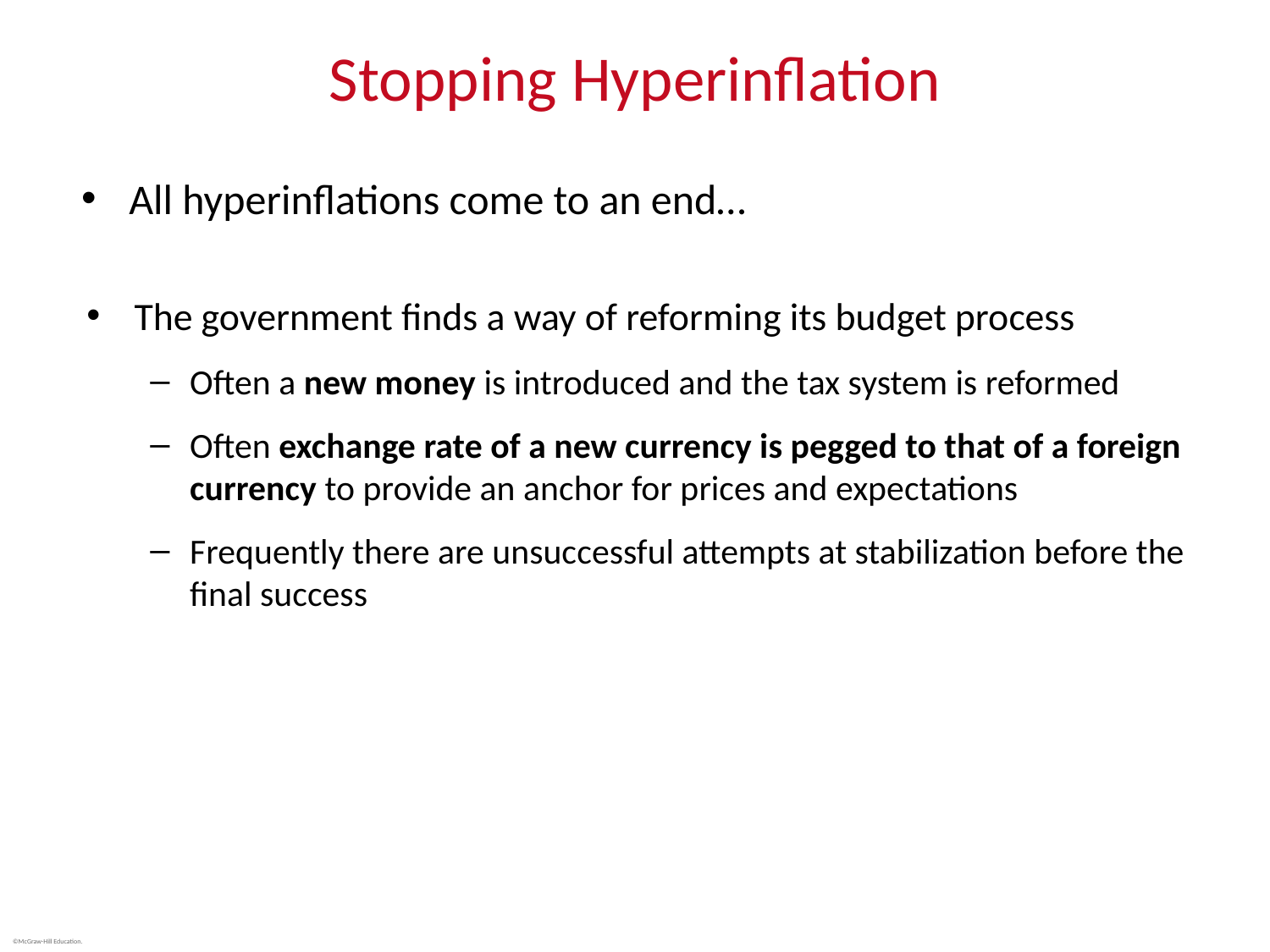

# Stopping Hyperinflation
All hyperinflations come to an end…
The government finds a way of reforming its budget process
Often a new money is introduced and the tax system is reformed
Often exchange rate of a new currency is pegged to that of a foreign currency to provide an anchor for prices and expectations
Frequently there are unsuccessful attempts at stabilization before the final success